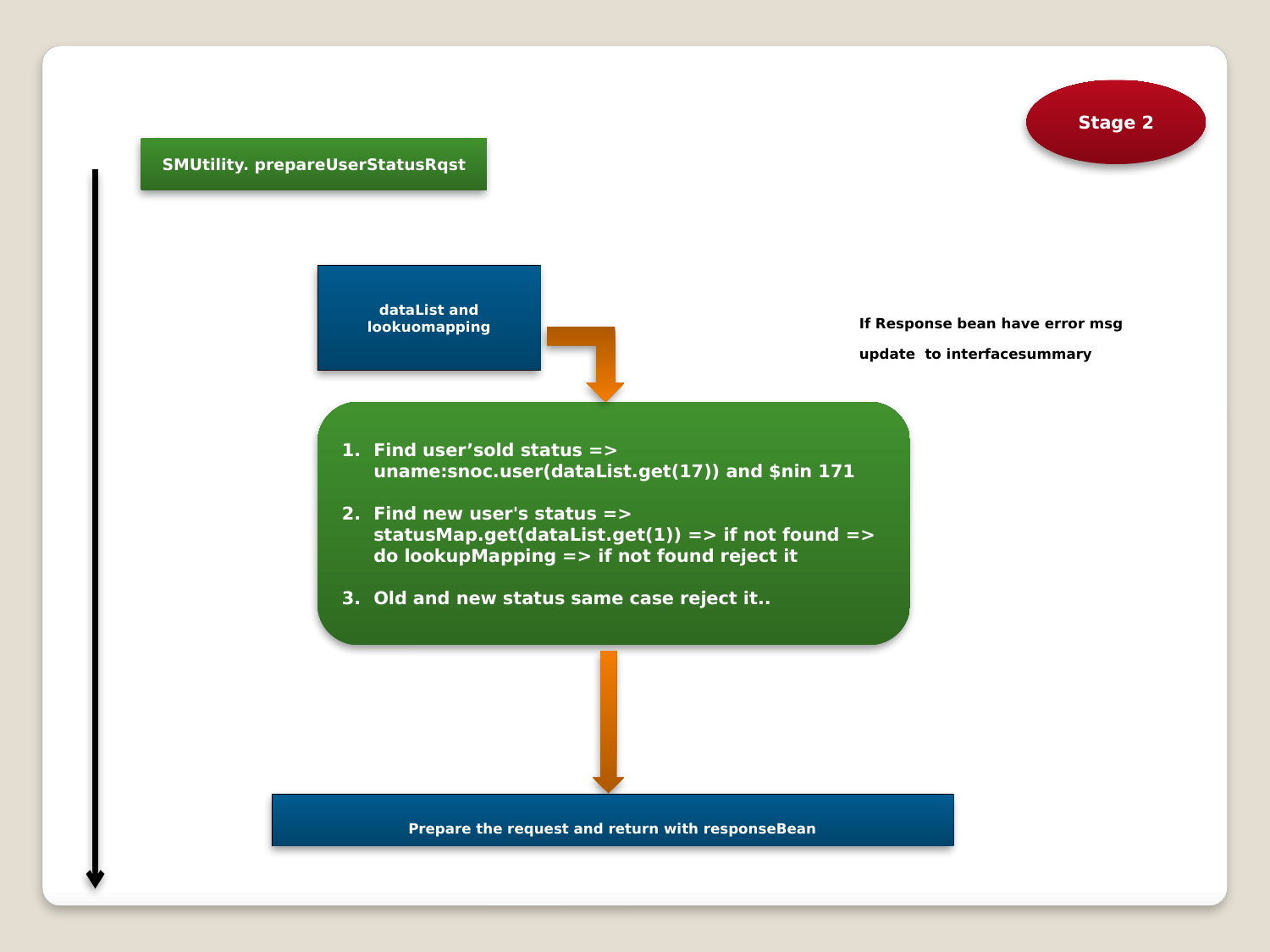

Stage 2
SMUtility. prepareUserStatusRqst
dataList and lookuomapping
If Response bean have error msg update  to interfacesummary

Find user’sold status => uname:snoc.user(dataList.get(17)) and $nin 171

Find new user's status => statusMap.get(dataList.get(1)) => if not found => do lookupMapping => if not found reject it

Old and new status same case reject it..

Prepare the request and return with responseBean